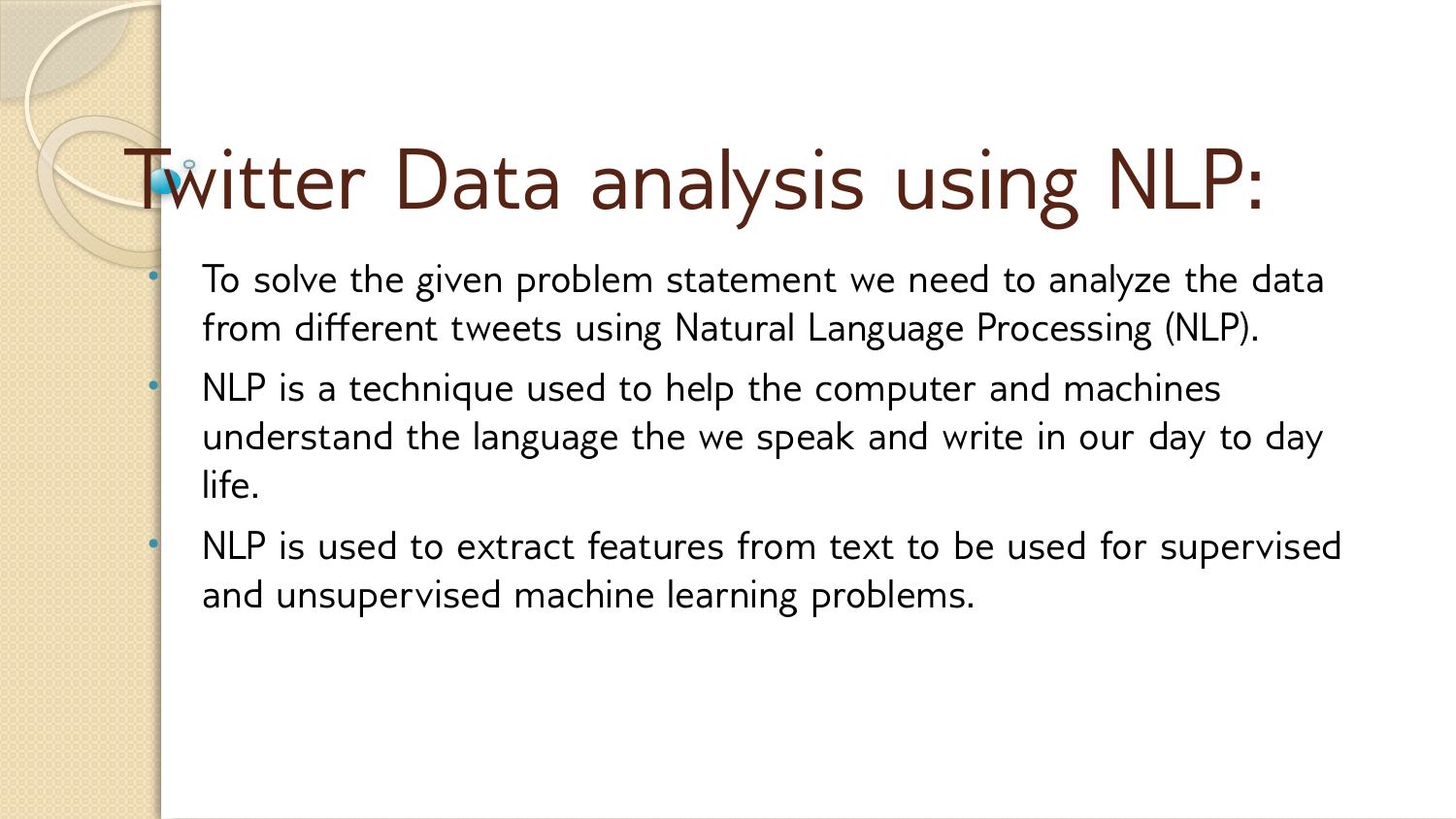

# Twitter Data analysis using NLP:
To solve the given problem statement we need to analyze the data from different tweets using Natural Language Processing (NLP).
NLP is a technique used to help the computer and machines understand the language the we speak and write in our day to day life.
NLP is used to extract features from text to be used for supervised and unsupervised machine learning problems.